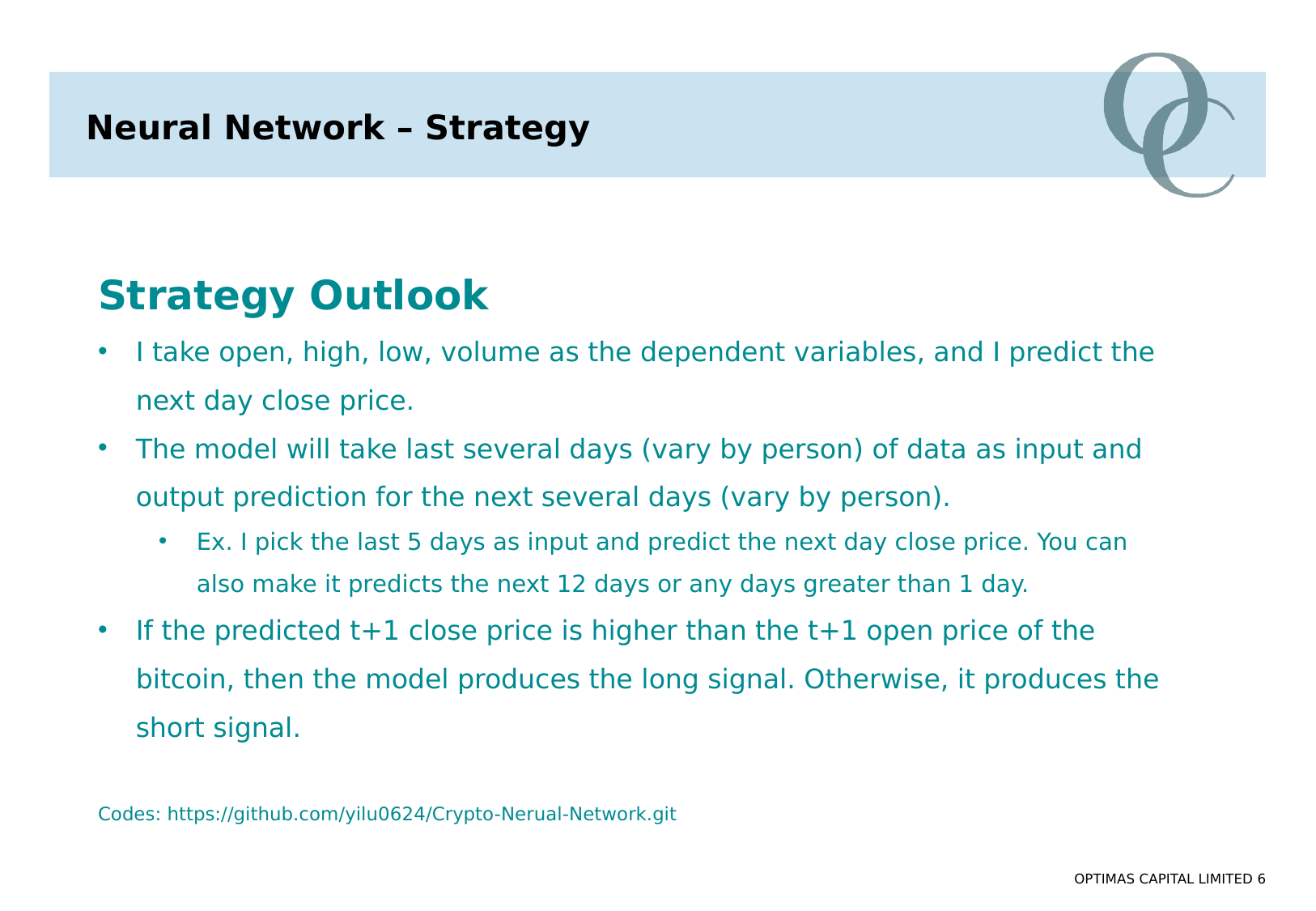

Neural Network – Strategy
Strategy Outlook
I take open, high, low, volume as the dependent variables, and I predict the next day close price.
The model will take last several days (vary by person) of data as input and output prediction for the next several days (vary by person).
Ex. I pick the last 5 days as input and predict the next day close price. You can also make it predicts the next 12 days or any days greater than 1 day.
If the predicted t+1 close price is higher than the t+1 open price of the bitcoin, then the model produces the long signal. Otherwise, it produces the short signal.

Codes: https://github.com/yilu0624/Crypto-Nerual-Network.git
OPTIMAS CAPITAL LIMITED 6